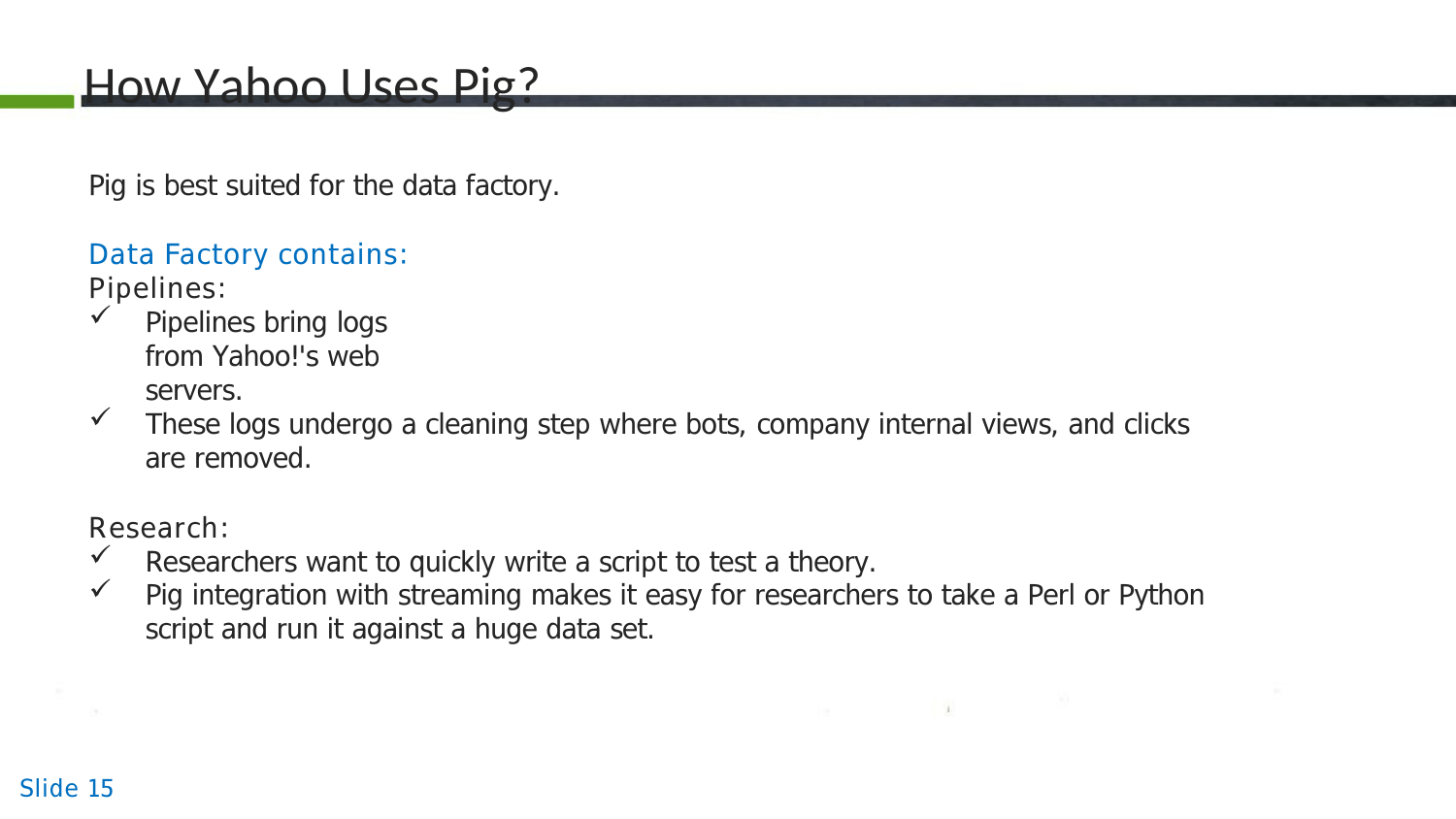

# How Yahoo Uses Pig?

Pig is best suited for the data factory.

Data Factory contains: Pipelines:
Pipelines bring logs from Yahoo!'s web servers.
These logs undergo a cleaning step where bots, company internal views, and clicks are removed.

Research:
Researchers want to quickly write a script to test a theory.
Pig integration with streaming makes it easy for researchers to take a Perl or Python script and run it against a huge data set.
Slide 15